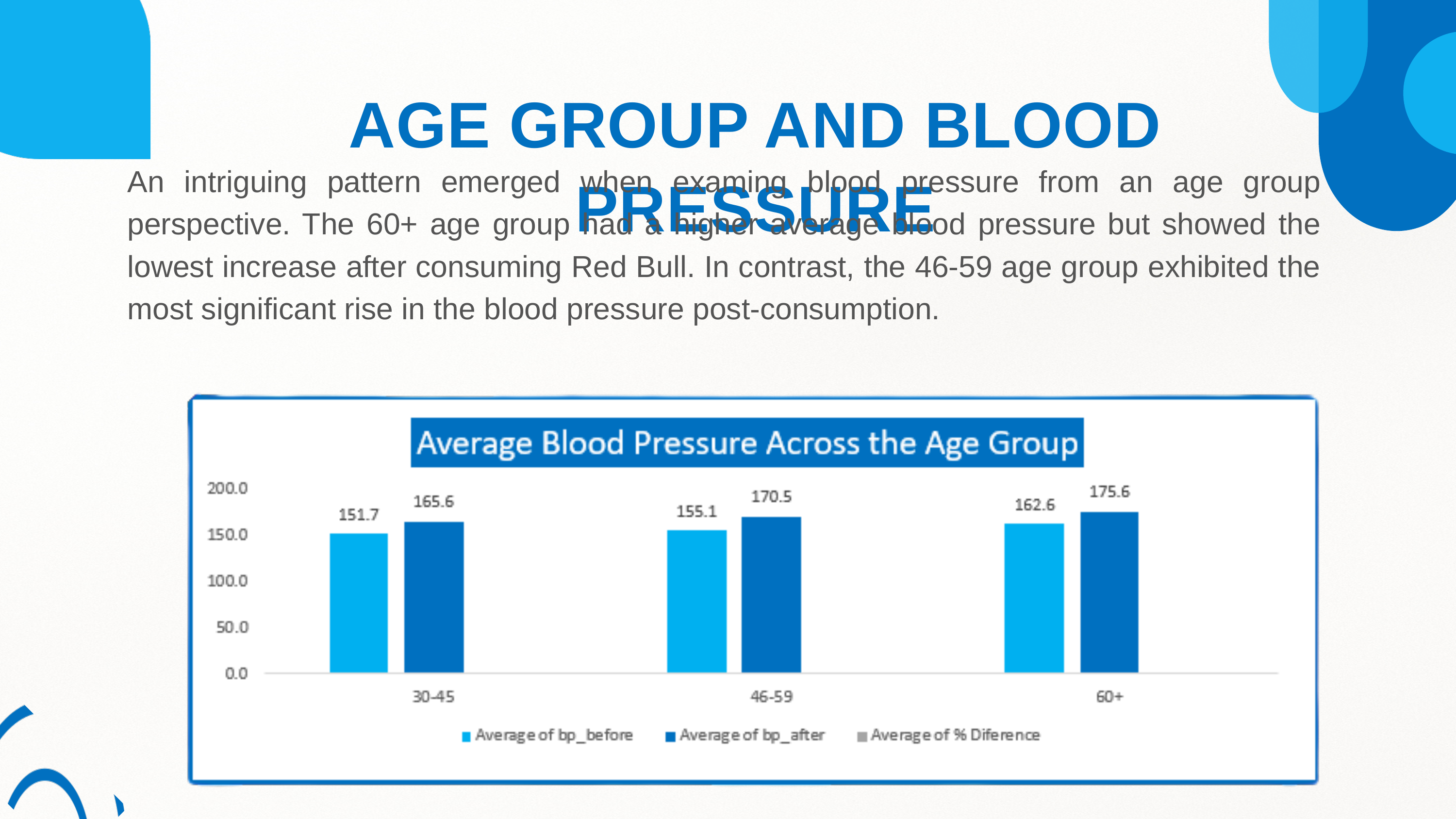

AGE GROUP AND BLOOD PRESSURE
An intriguing pattern emerged when examing blood pressure from an age group perspective. The 60+ age group had a higher average blood pressure but showed the lowest increase after consuming Red Bull. In contrast, the 46-59 age group exhibited the most significant rise in the blood pressure post-consumption.